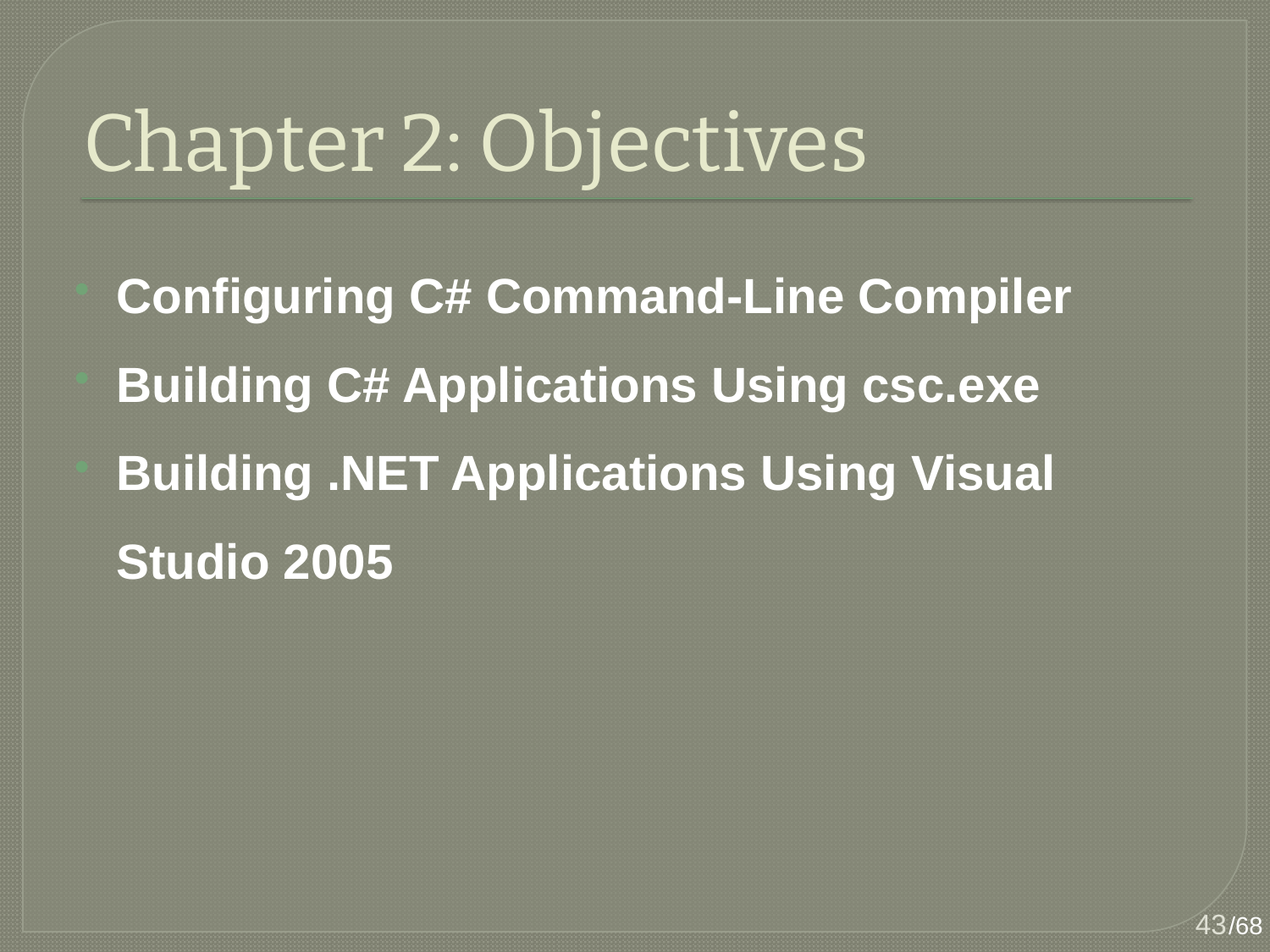

# Chapter 2: Objectives
Configuring C# Command-Line Compiler
Building C# Applications Using csc.exe
Building .NET Applications Using Visual Studio 2005

43